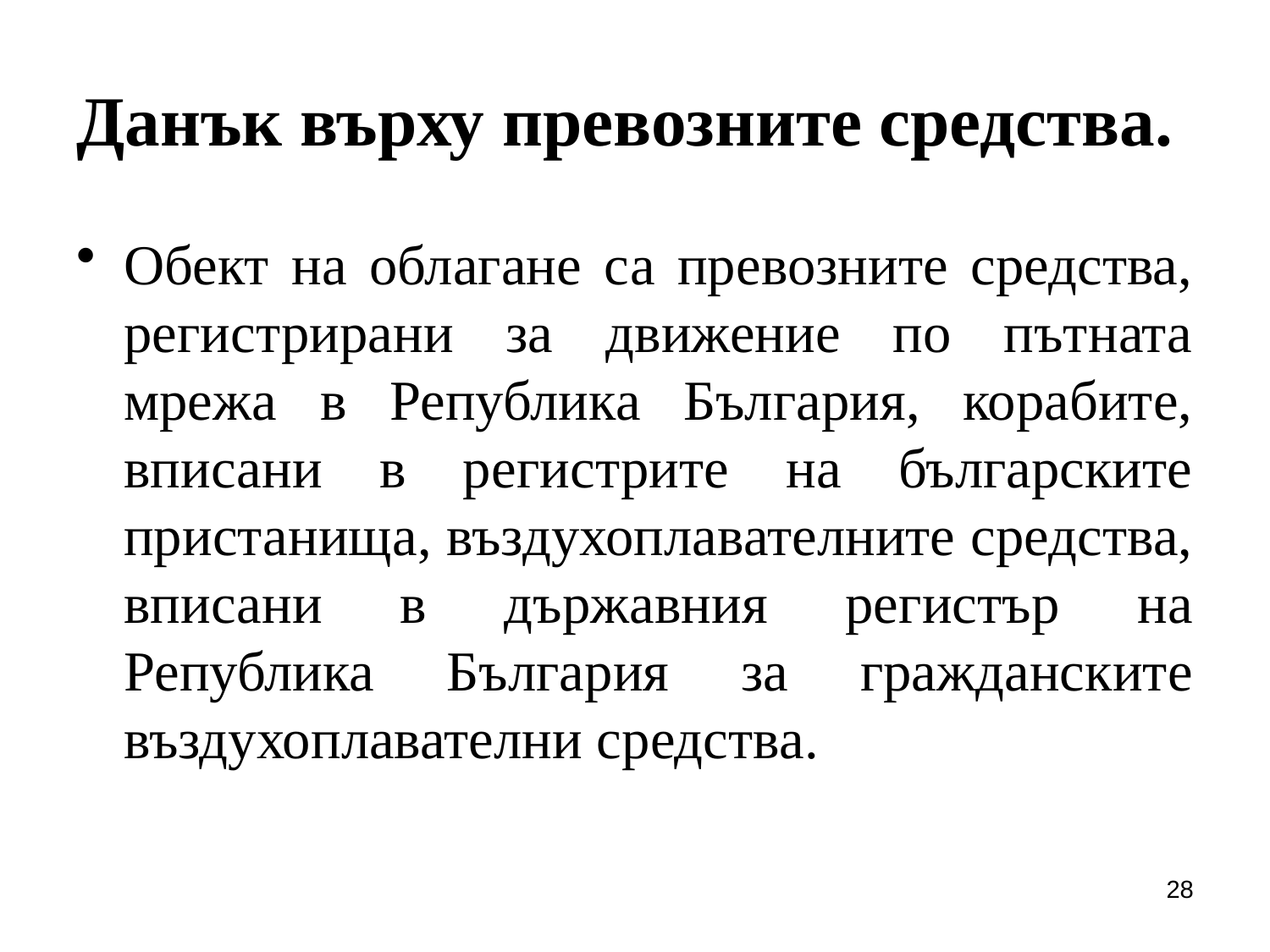

# Данък върху превозните средства.
Обект на облагане са превозните средства, регистрирани за движение по пътната мрежа в Република България, корабите, вписани в регистрите на българските пристанища, въздухоплавателните средства, вписани в държавния регистър на Република България за гражданските въздухоплавателни средства.
28